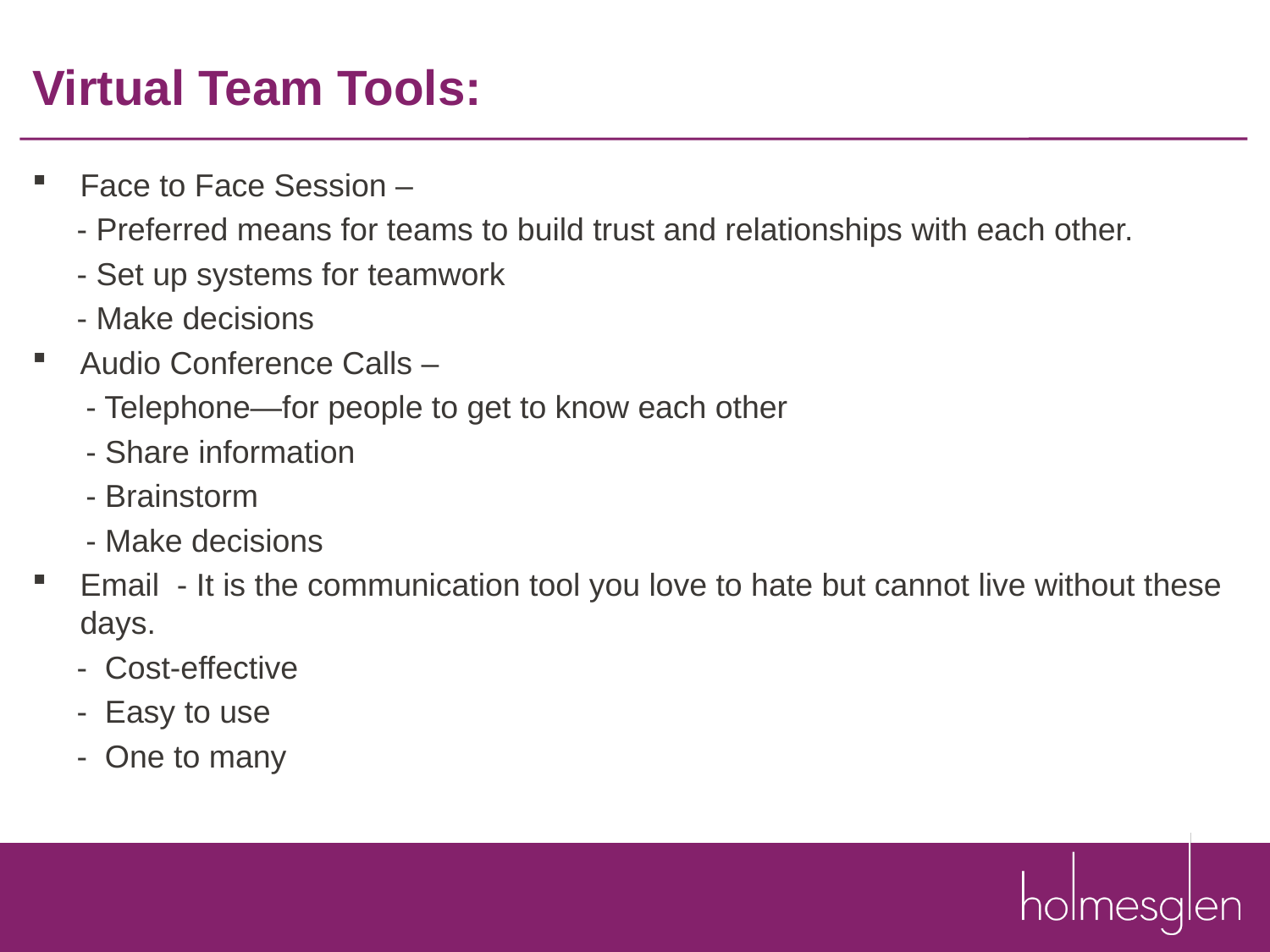

# Virtual Team Tools:
Face to Face Session –
     - Preferred means for teams to build trust and relationships with each other.
     - Set up systems for teamwork
     - Make decisions
Audio Conference Calls –
      - Telephone—for people to get to know each other
      - Share information
      - Brainstorm
      - Make decisions
Email  - It is the communication tool you love to hate but cannot live without these days.
     -  Cost-effective
     -  Easy to use
     -  One to many